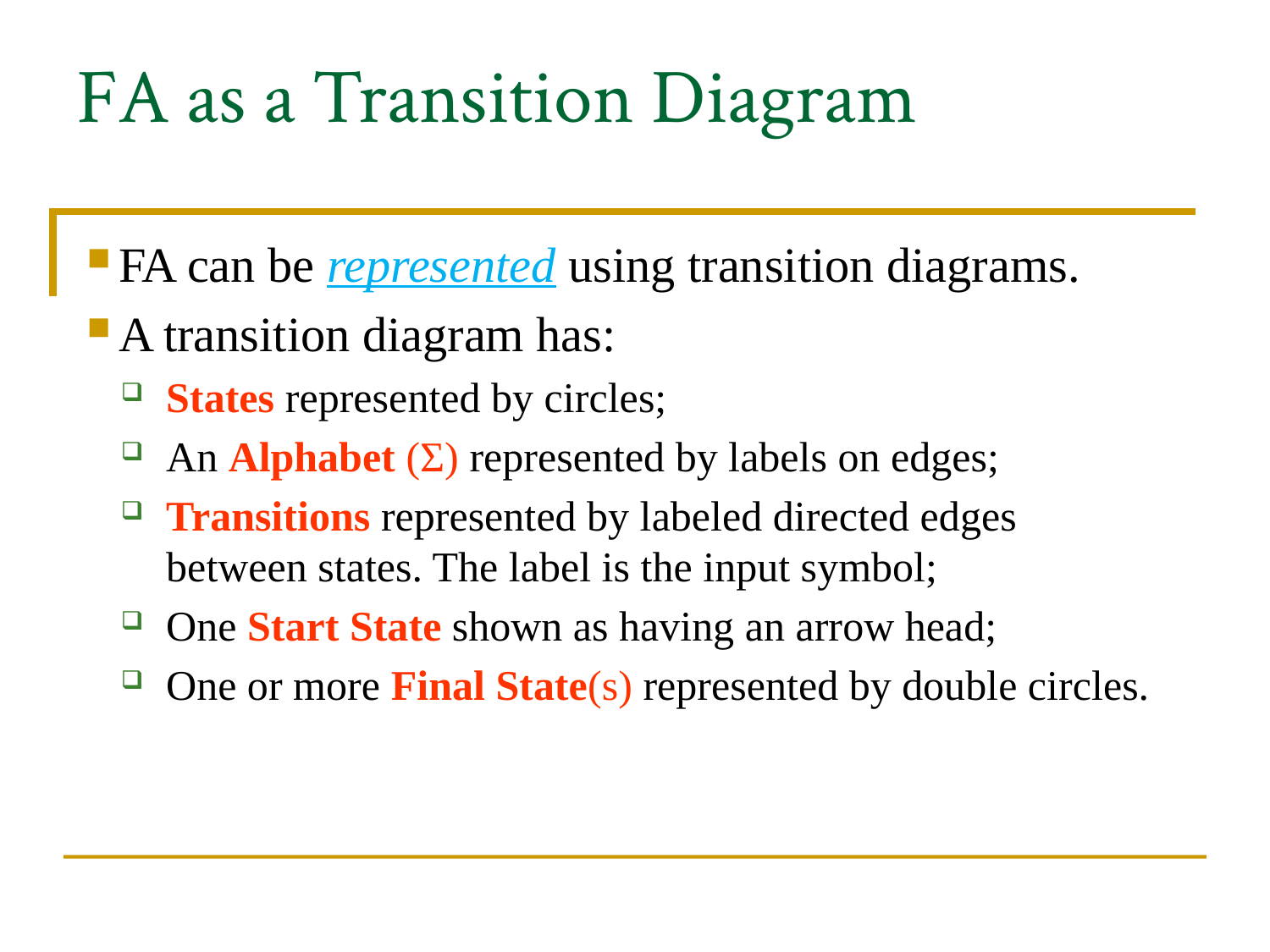

# FA as a Transition Diagram
FA can be represented using transition diagrams.
A transition diagram has:
States represented by circles;
An Alphabet (Σ) represented by labels on edges;
Transitions represented by labeled directed edges between states. The label is the input symbol;
One Start State shown as having an arrow head;
One or more Final State(s) represented by double circles.